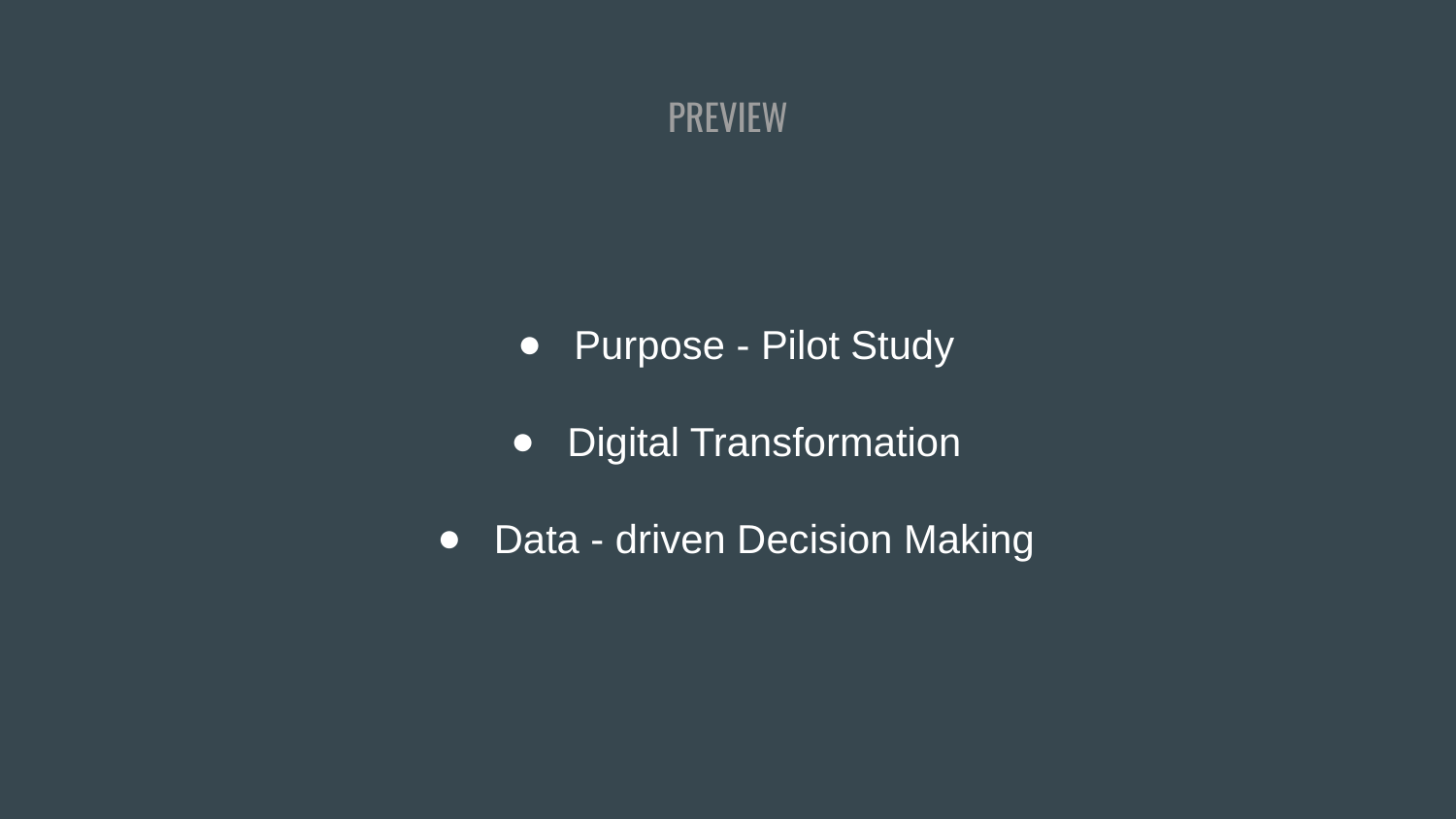

# PREVIEW

Purpose - Pilot Study
Digital Transformation
Data - driven Decision Making